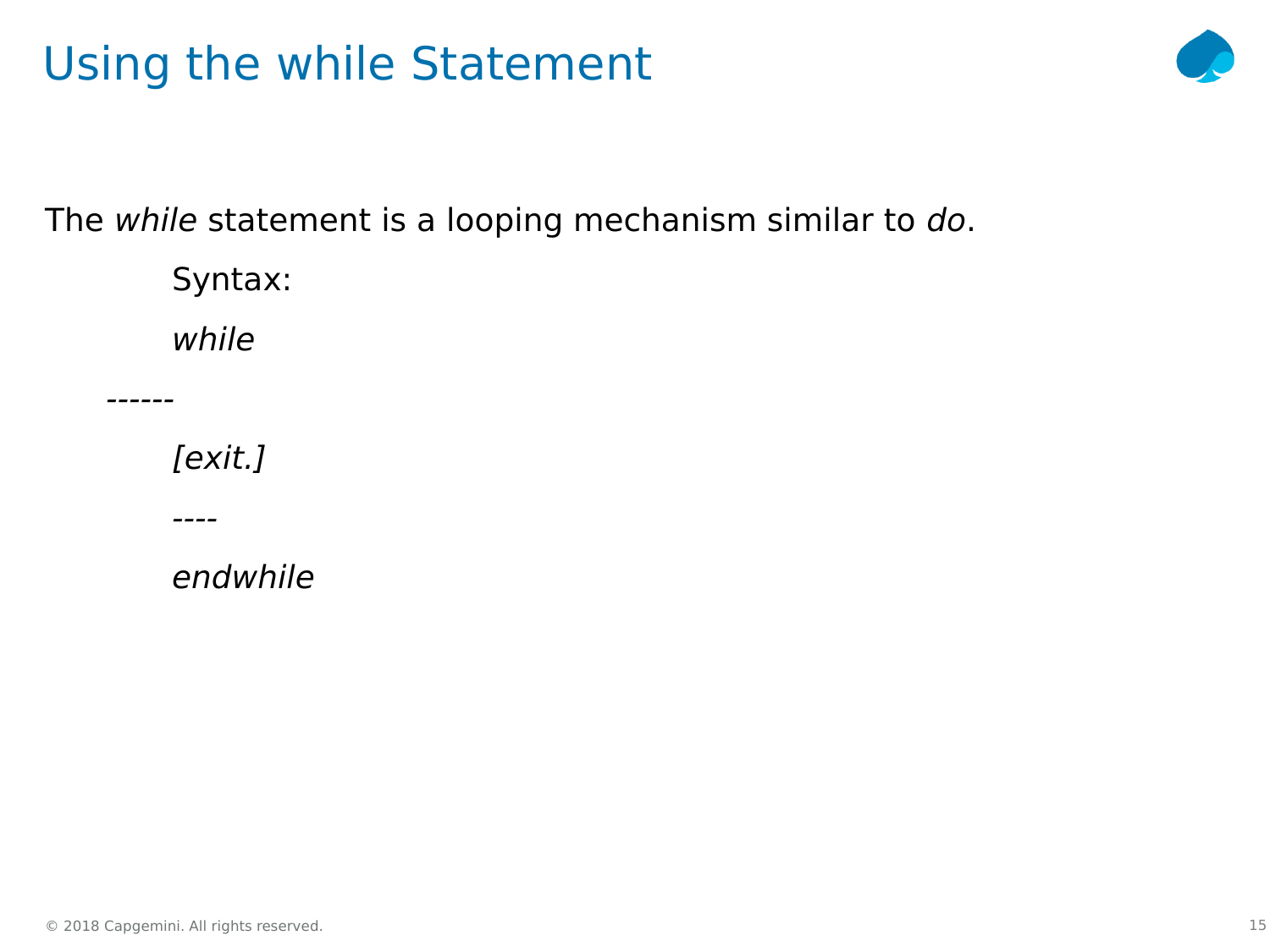

# Using the while Statement
The while statement is a looping mechanism similar to do.
	Syntax:
	while
      ------
	[exit.]
	----
	endwhile